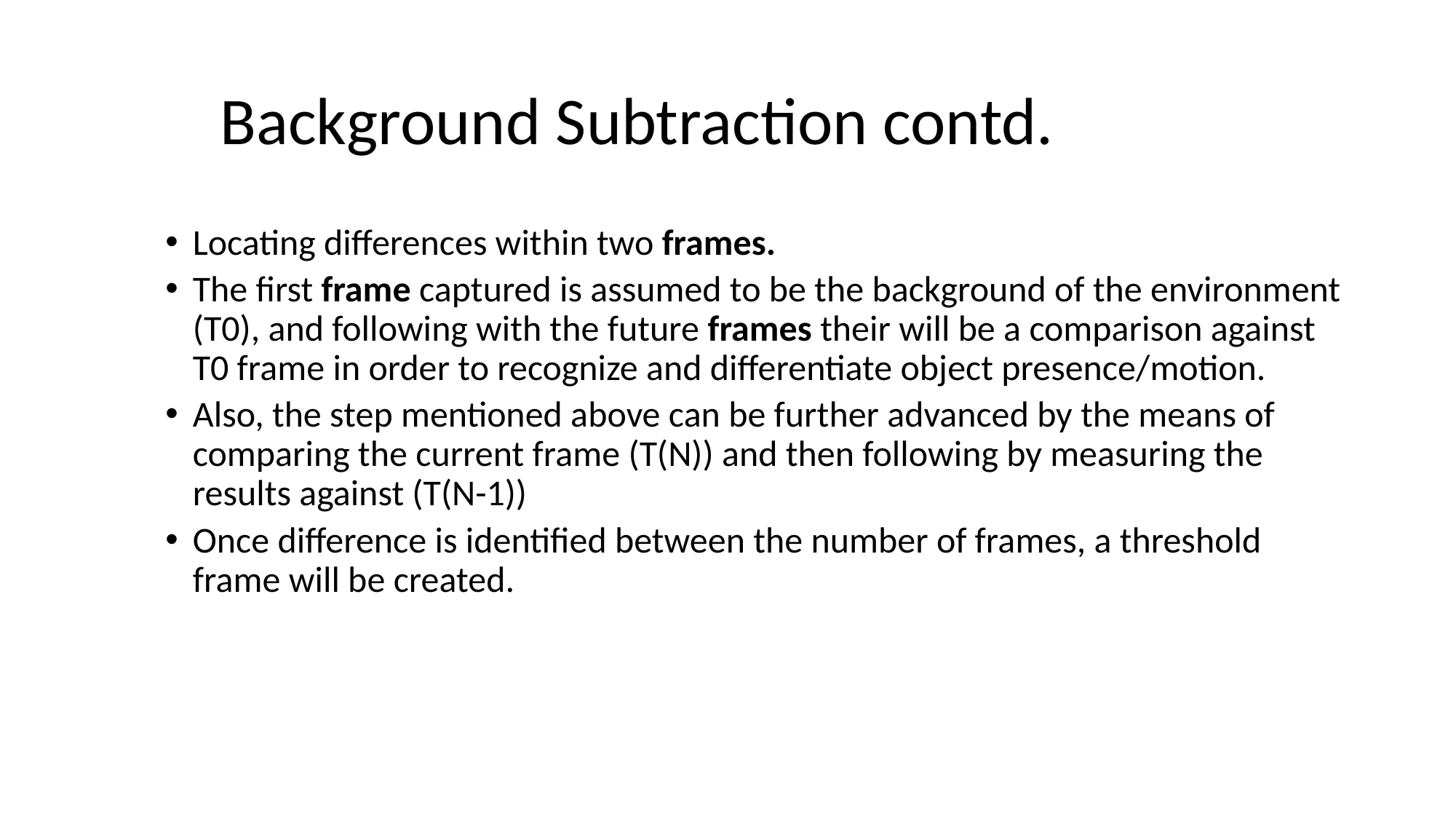

# Background Subtraction contd.
Locating differences within two frames.
The first frame captured is assumed to be the background of the environment (T0), and following with the future frames their will be a comparison against T0 frame in order to recognize and differentiate object presence/motion.
Also, the step mentioned above can be further advanced by the means of comparing the current frame (T(N)) and then following by measuring the results against (T(N-1))
Once difference is identified between the number of frames, a threshold frame will be created.